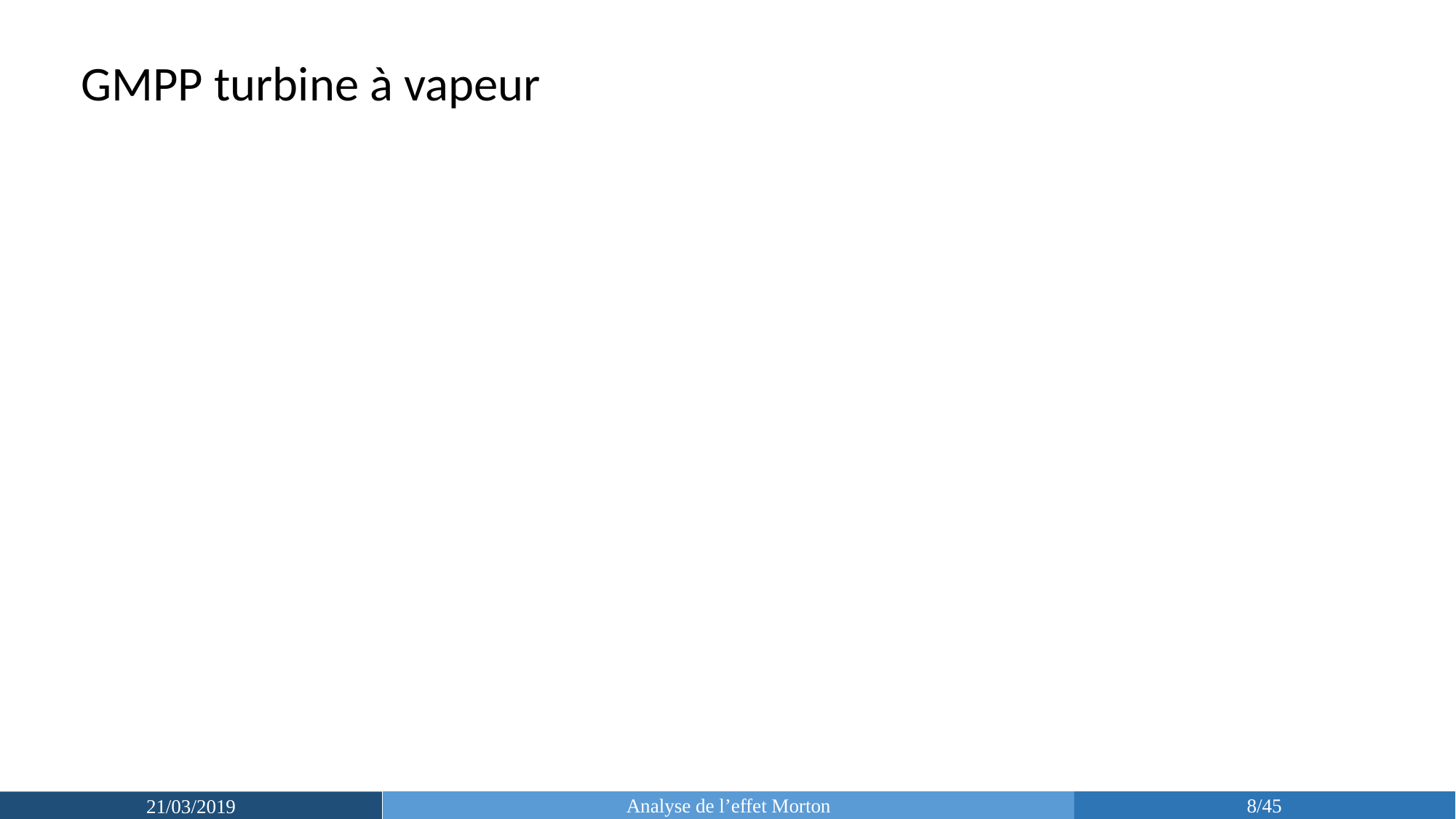

GMPP turbine à vapeur
Analyse de l’effet Morton
8/45
21/03/2019